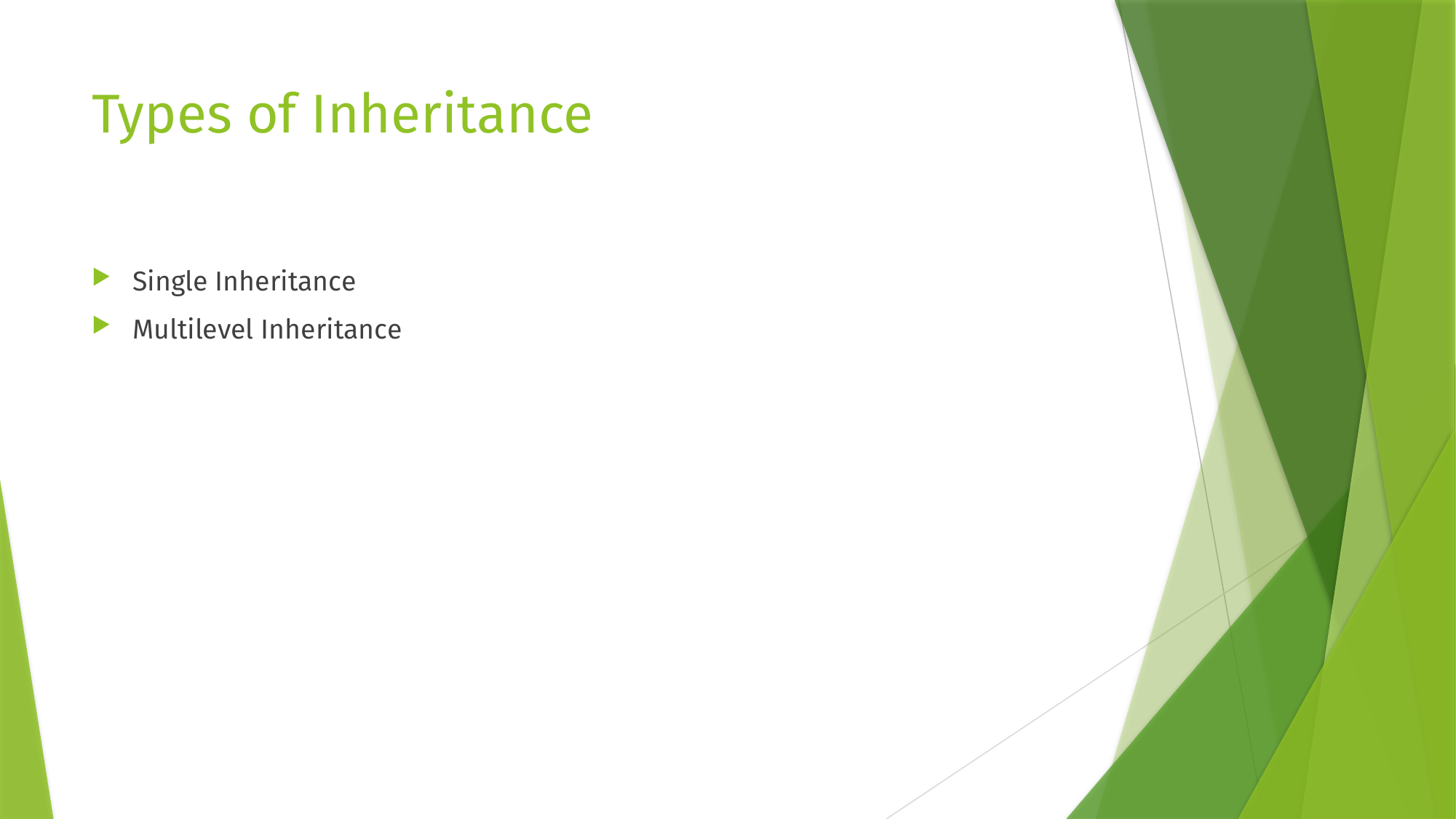

# Types of Inheritance
Single Inheritance
Multilevel Inheritance